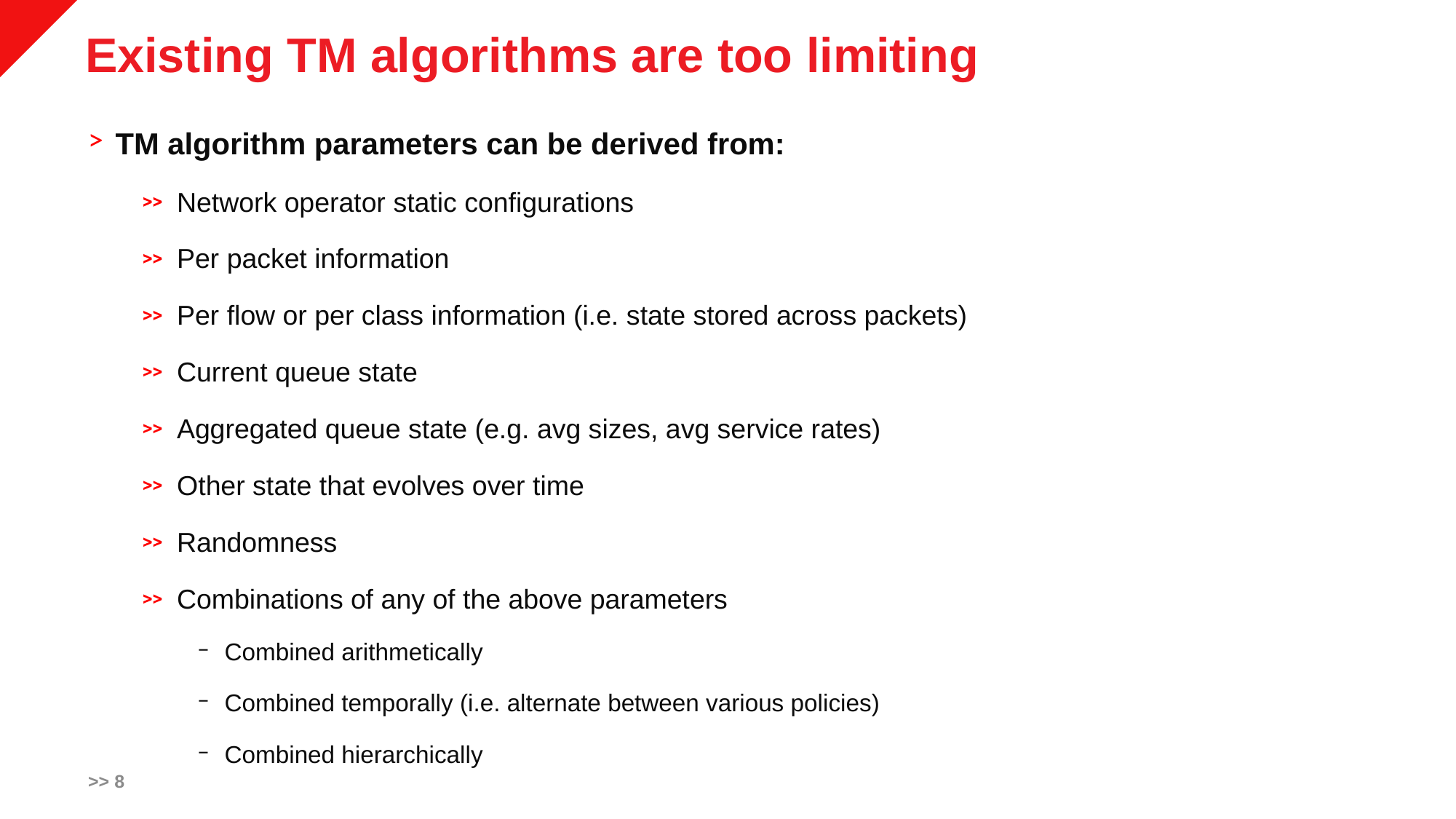

# Existing TM algorithms are too limiting
TM algorithm parameters can be derived from:
Network operator static configurations
Per packet information
Per flow or per class information (i.e. state stored across packets)
Current queue state
Aggregated queue state (e.g. avg sizes, avg service rates)
Other state that evolves over time
Randomness
Combinations of any of the above parameters
Combined arithmetically
Combined temporally (i.e. alternate between various policies)
Combined hierarchically

>> 8